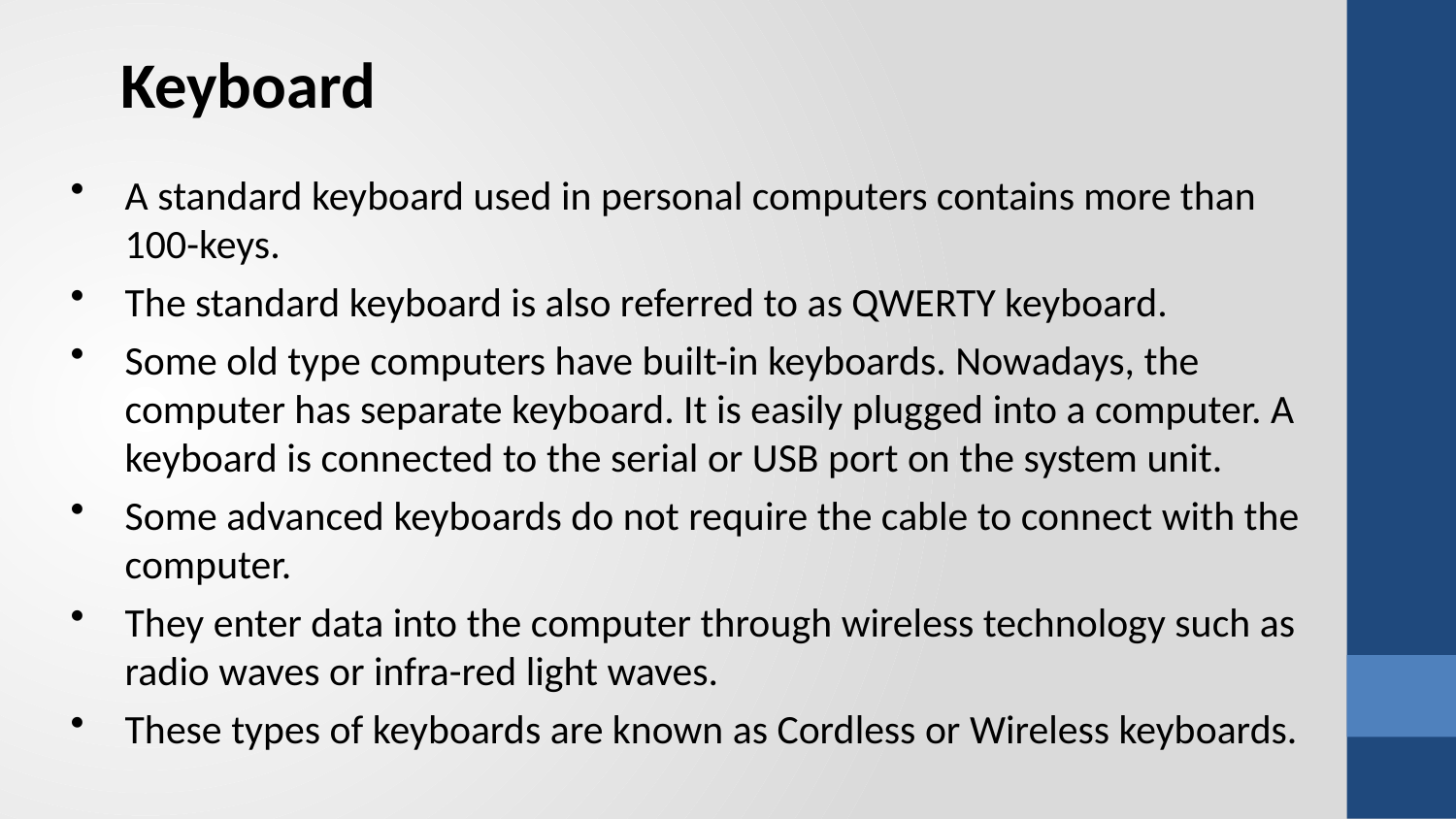

Keyboard

A standard keyboard used in personal computers contains more than 100-keys.
The standard keyboard is also referred to as QWERTY keyboard.
Some old type computers have built-in keyboards. Nowadays, the computer has separate keyboard. It is easily plugged into a computer. A keyboard is connected to the serial or USB port on the system unit.
Some advanced keyboards do not require the cable to connect with the computer.
They enter data into the computer through wireless technology such as radio waves or infra-red light waves.
These types of keyboards are known as Cordless or Wireless keyboards.